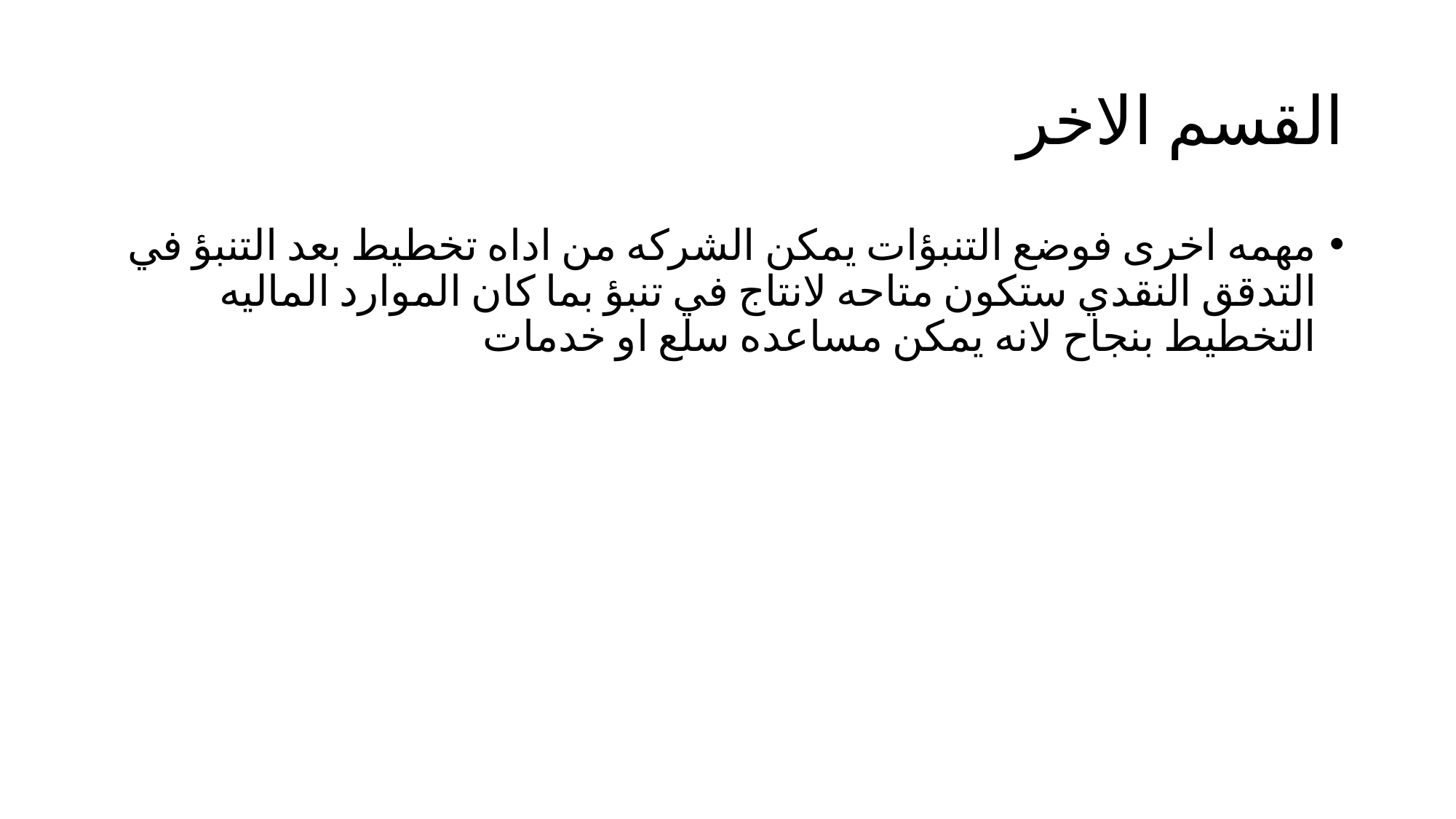

# القسم الاخر
مهمه اخرى فوضع التنبؤات يمكن الشركه من اداه تخطيط بعد التنبؤ في التدقق النقدي ستكون متاحه لانتاج في تنبؤ بما كان الموارد الماليه التخطيط بنجاح لانه يمكن مساعده سلع او خدمات